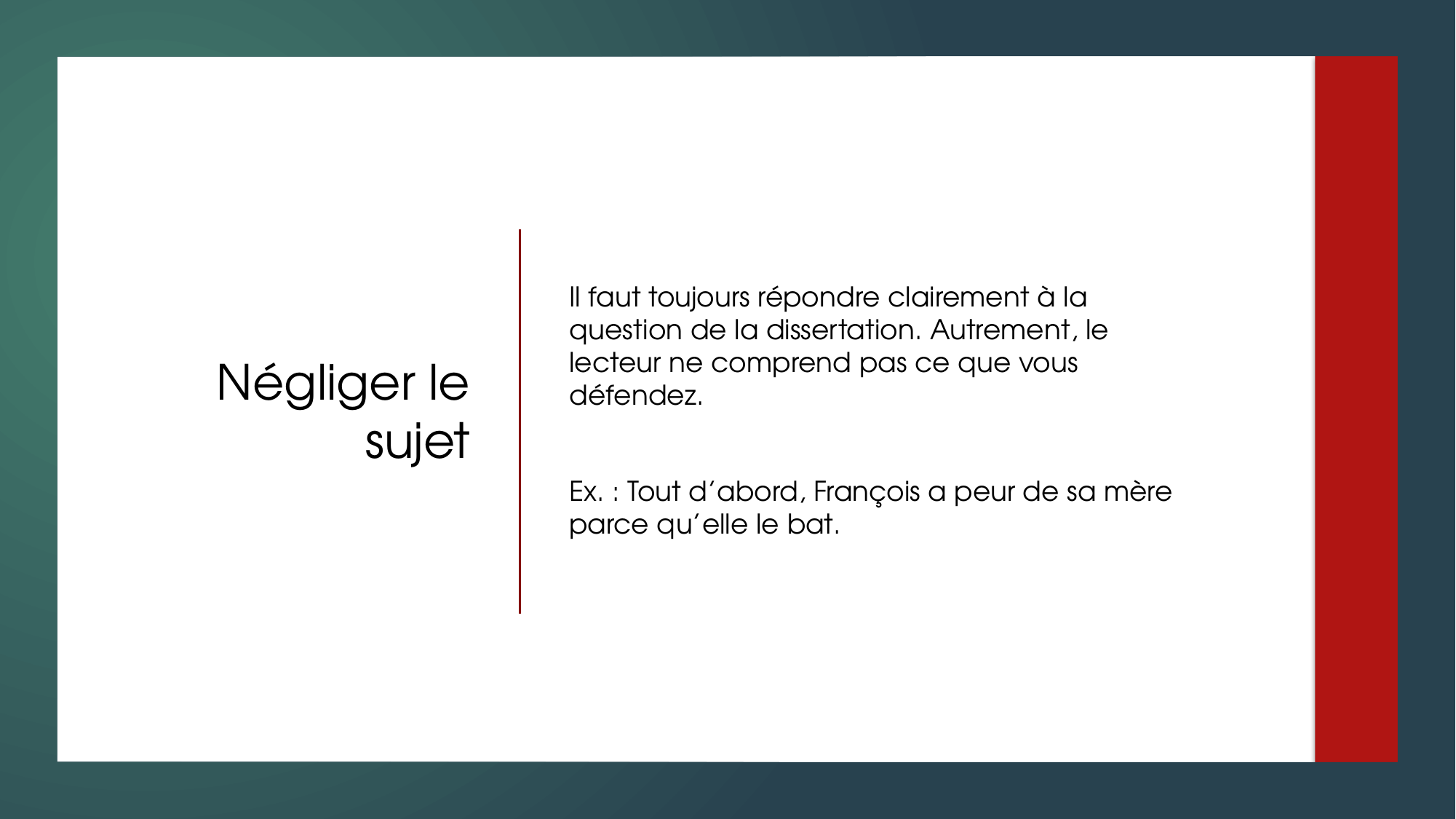

Il faut toujours répondre clairement à la question de la dissertation. Autrement, le lecteur ne comprend pas ce que vous défendez.

Ex. : Tout d’abord, François a peur de sa mère parce qu’elle le bat.
# Négliger le sujet